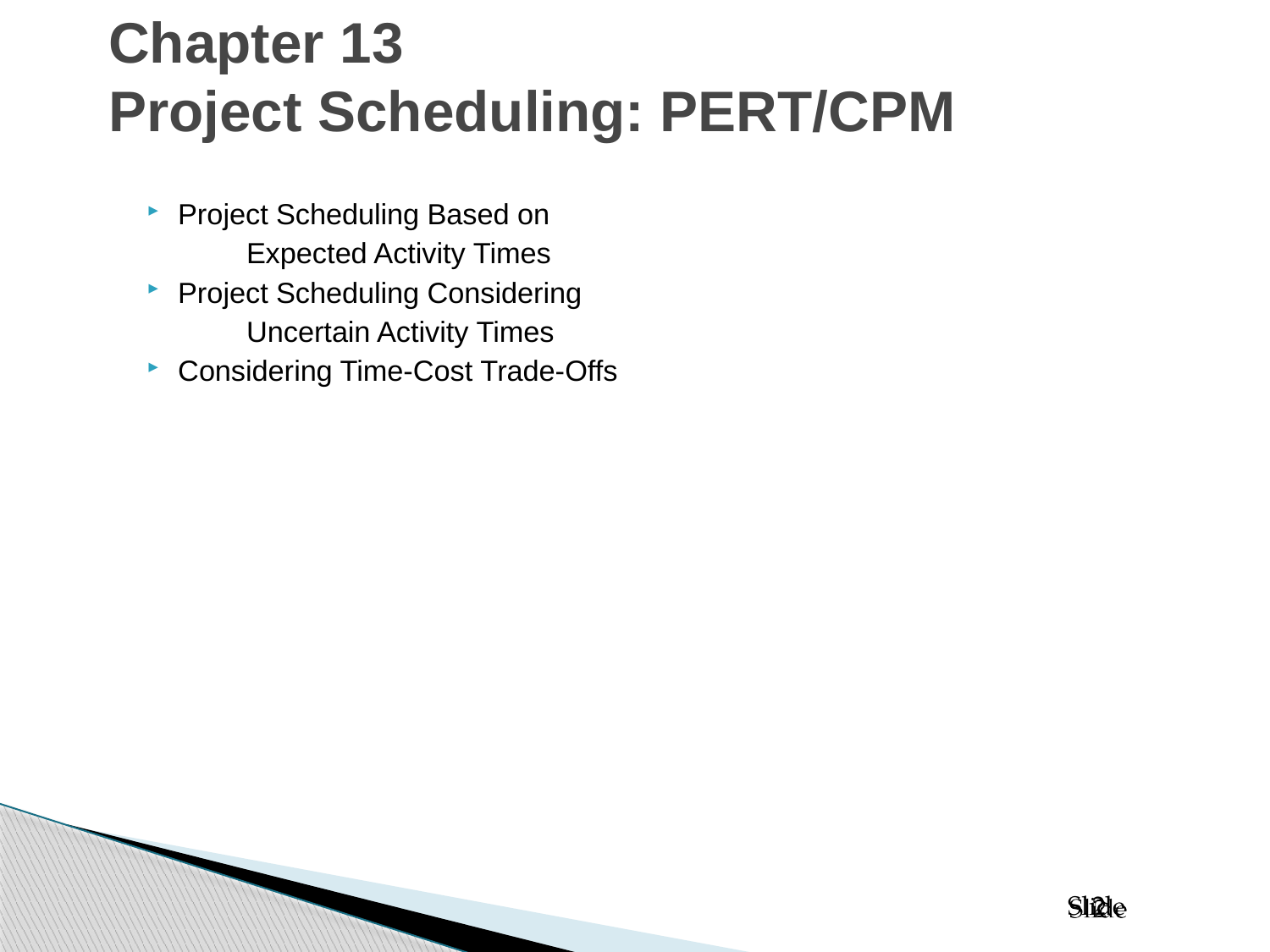

# Chapter 13 Project Scheduling: PERT/CPM
Project Scheduling Based on
              Expected Activity Times
Project Scheduling Considering
              Uncertain Activity Times
Considering Time-Cost Trade-Offs